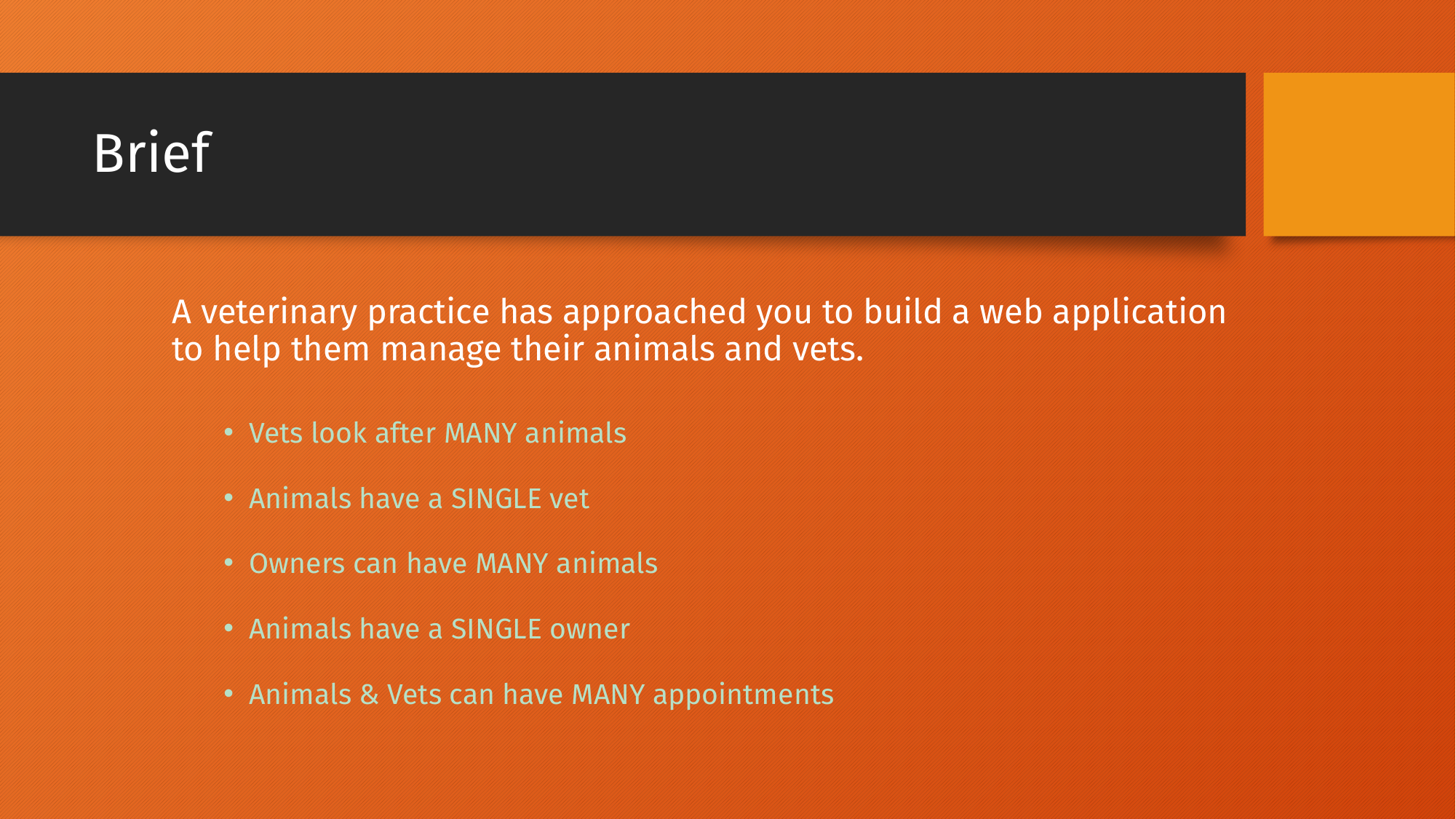

# Brief
A veterinary practice has approached you to build a web application to help them manage their animals and vets.
Vets look after MANY animals
Animals have a SINGLE vet
Owners can have MANY animals
Animals have a SINGLE owner
Animals & Vets can have MANY appointments